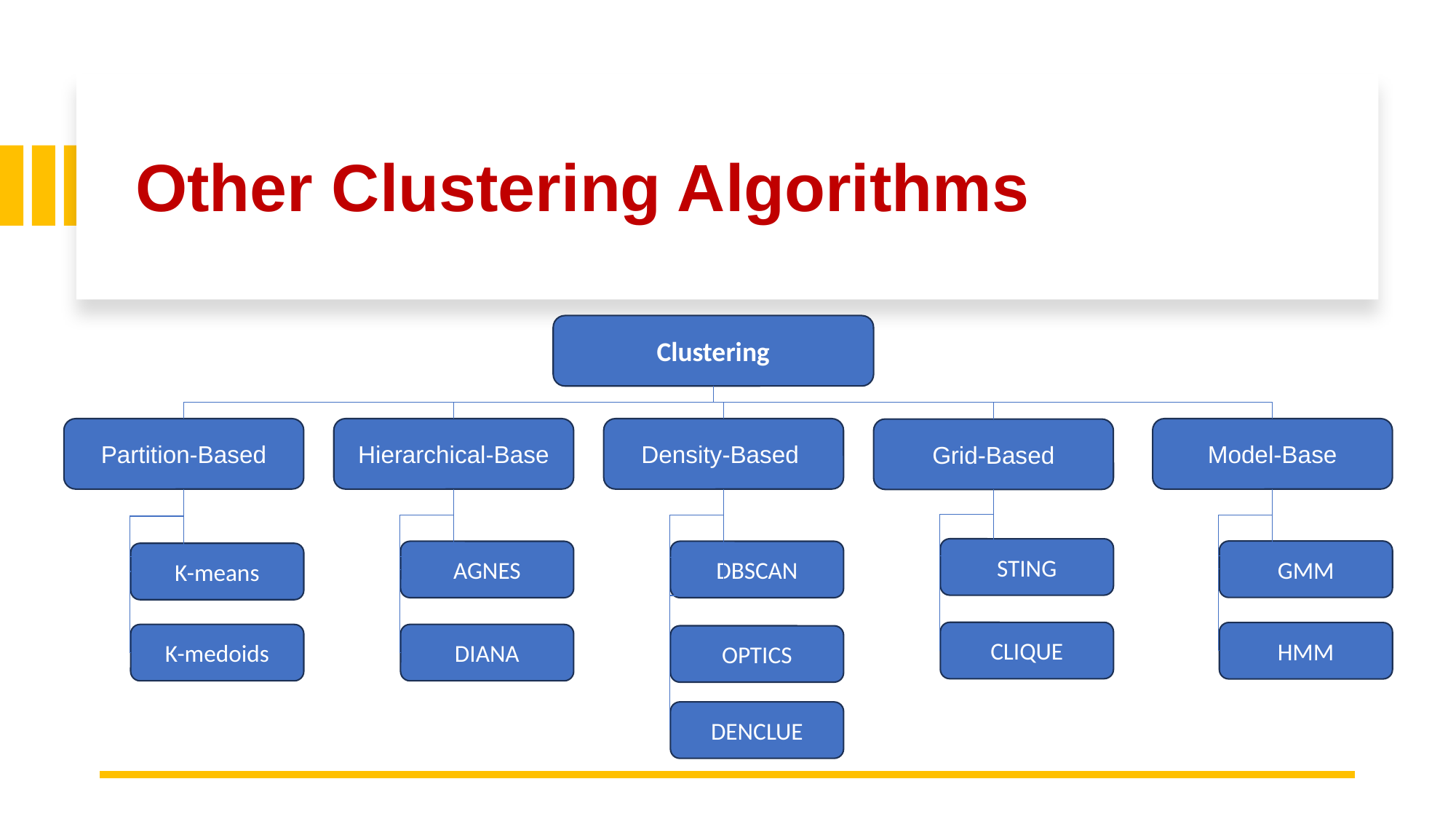

# Other Clustering Algorithms

Clustering
Partition-Based
Hierarchical-Base
Density-Based
Model-Base
Grid-Based
STING
GMM
AGNES
DBSCAN
K-means
CLIQUE
HMM
K-medoids
DIANA
OPTICS
DENCLUE